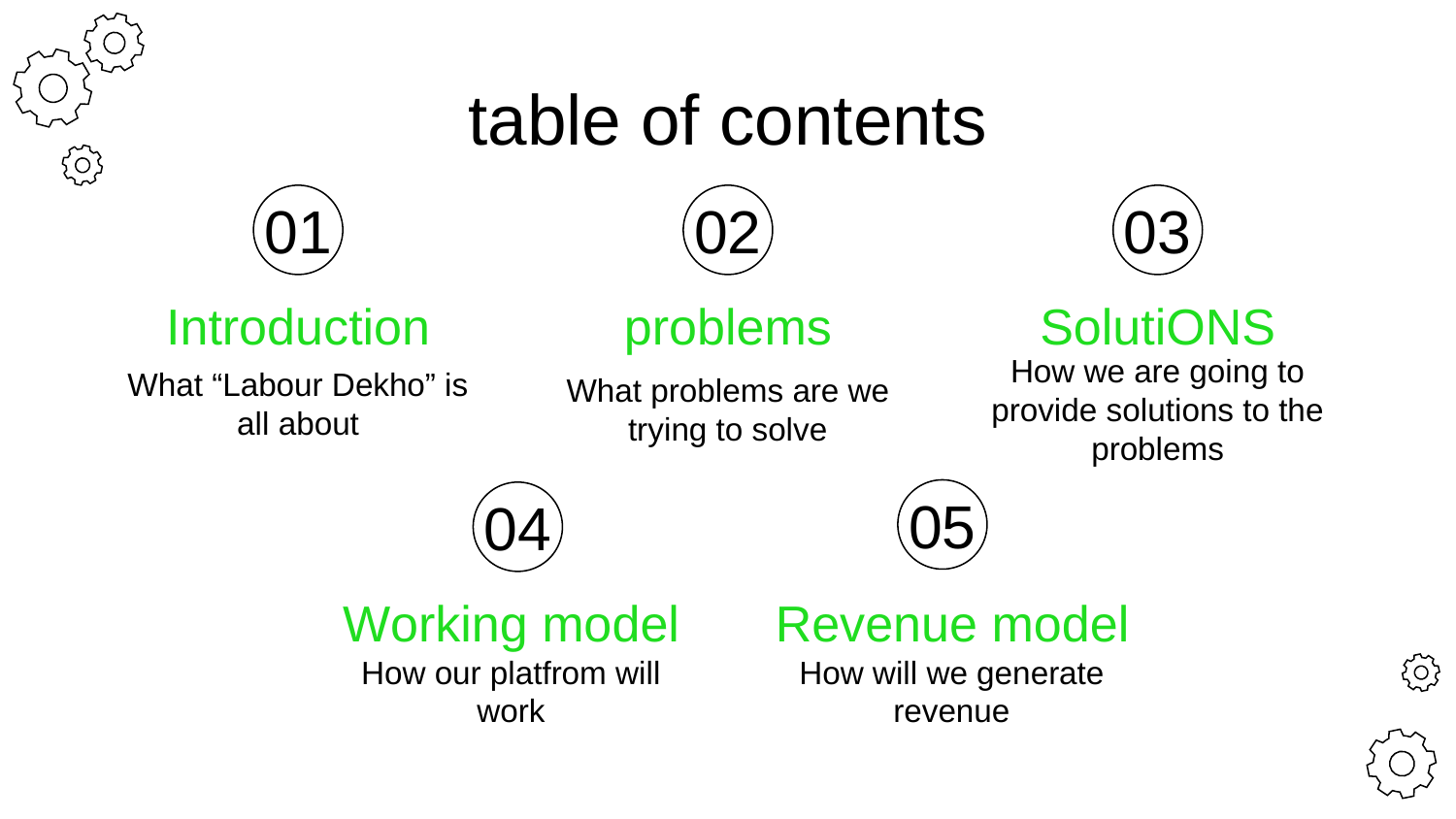

# table of contents

01
02
03
Introduction
problems
SolutiONS
What “Labour Dekho” is all about
What problems are we trying to solve
How we are going to provide solutions to the problems

05
04

Working model
Revenue model
How our platfrom will work
How will we generate revenue